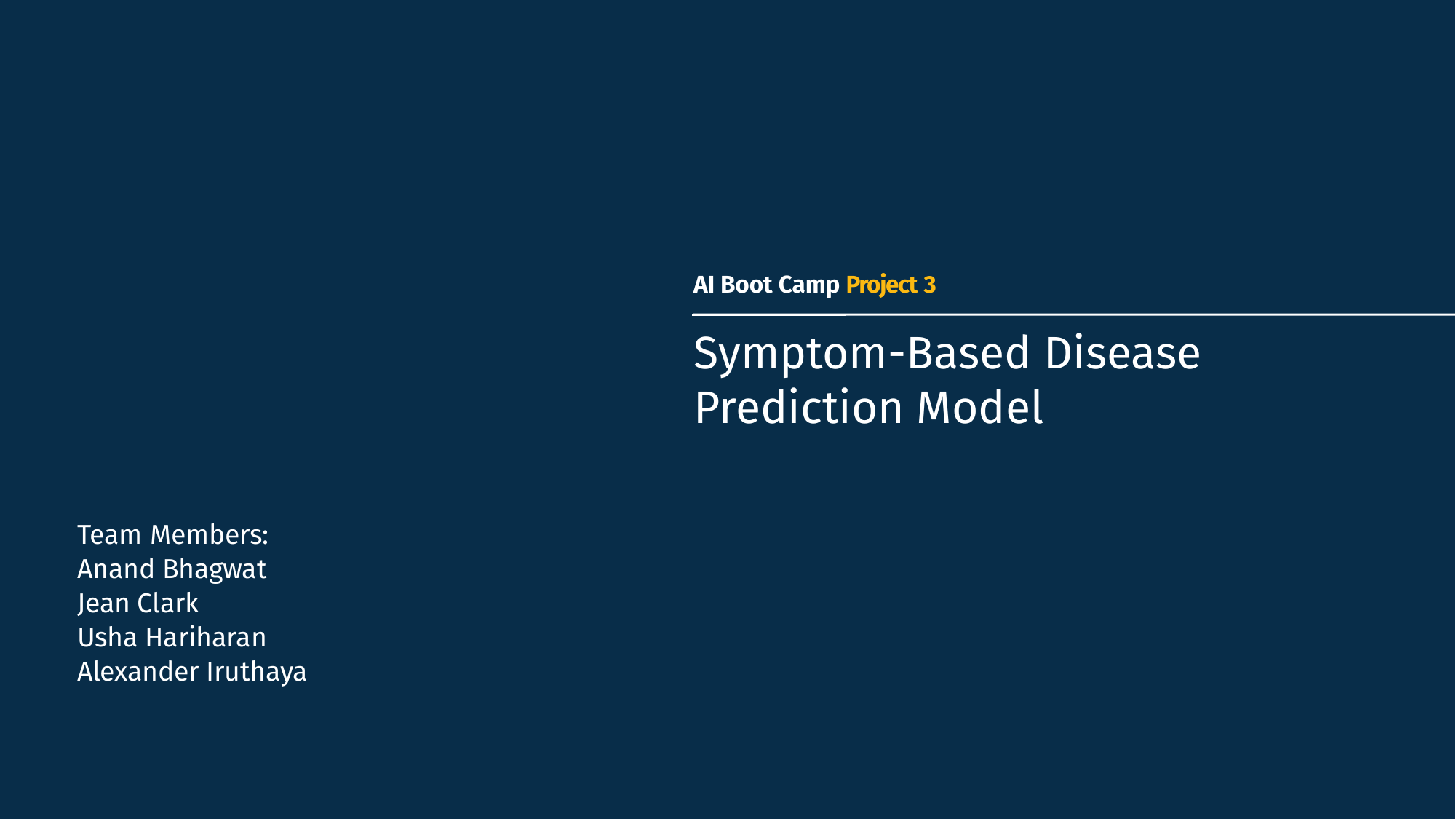

AI Boot Camp Project 3

# Symptom-Based Disease Prediction Model
Team Members:
Anand Bhagwat
Jean Clark
Usha Hariharan
Alexander Iruthaya